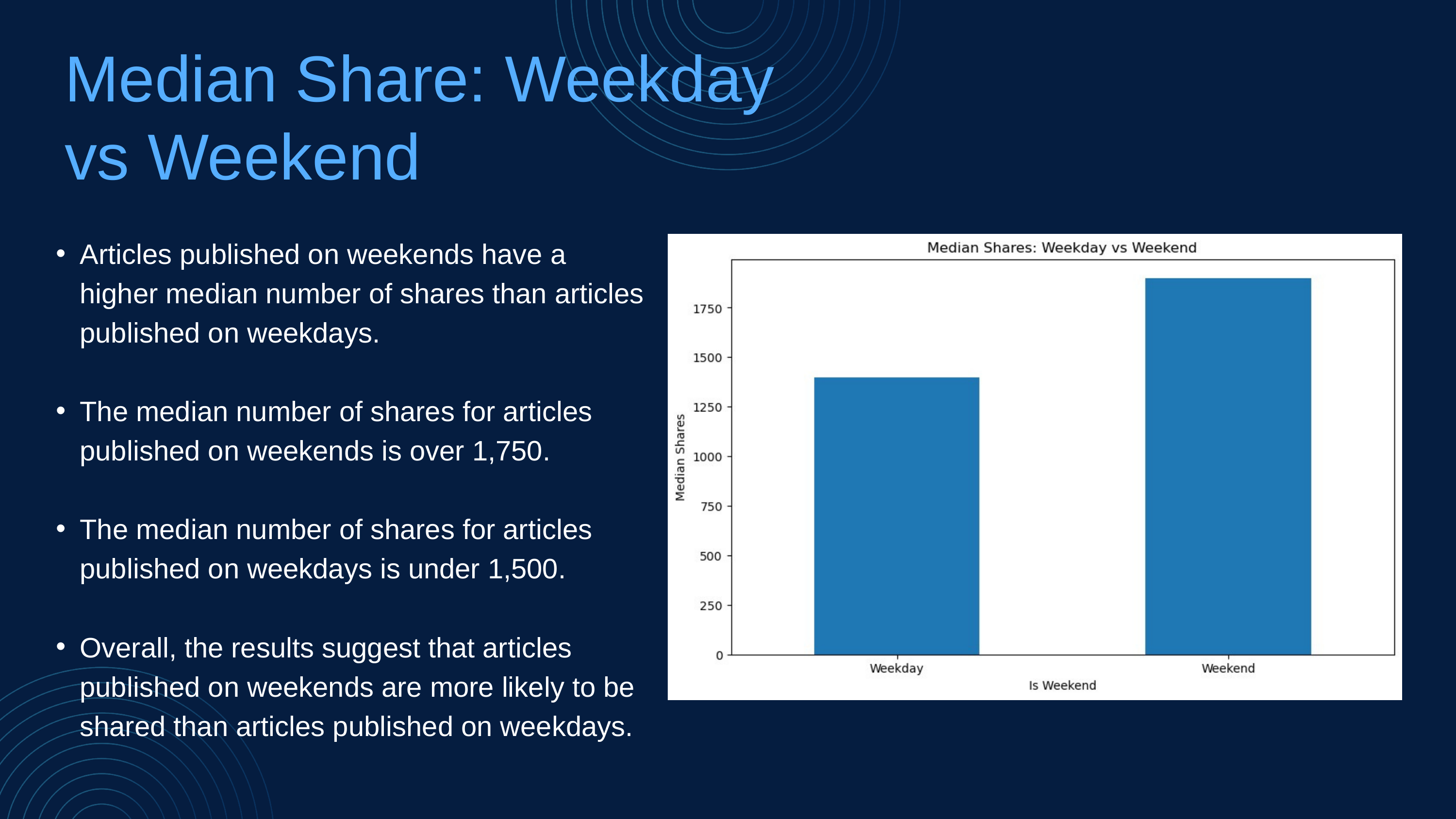

Median Share: Weekday vs Weekend
Articles published on weekends have a higher median number of shares than articles published on weekdays.

The median number of shares for articles published on weekends is over 1,750.

The median number of shares for articles published on weekdays is under 1,500.

Overall, the results suggest that articles published on weekends are more likely to be shared than articles published on weekdays.